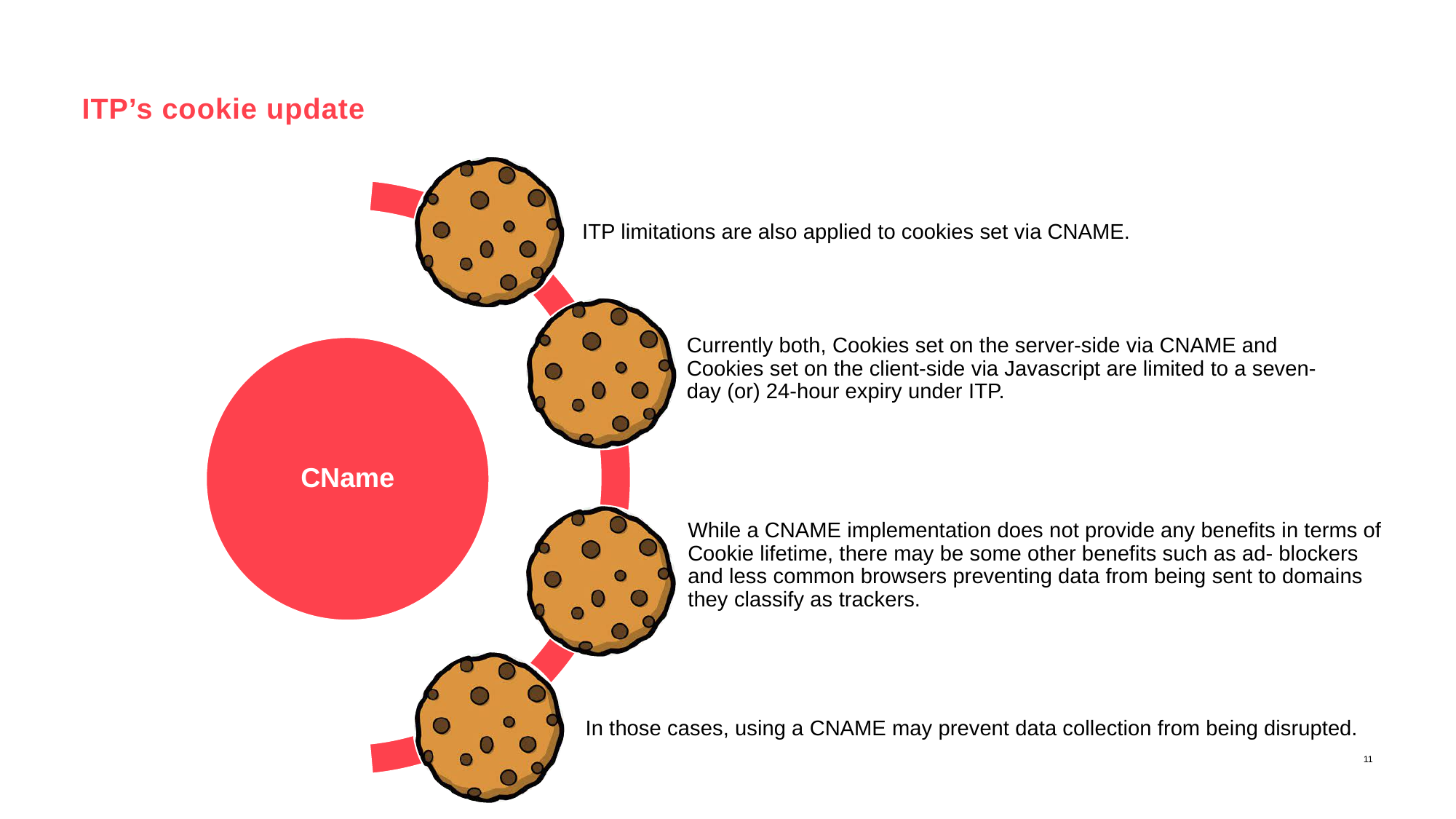

# ITP’s cookie update
CName
ITP limitations are also applied to cookies set via CNAME.
Currently both, Cookies set on the server-side via CNAME and Cookies set on the client-side via Javascript are limited to a seven-day (or) 24-hour expiry under ITP.
While a CNAME implementation does not provide any benefits in terms of Cookie lifetime, there may be some other benefits such as ad- blockers and less common browsers preventing data from being sent to domains they classify as trackers.
In those cases, using a CNAME may prevent data collection from being disrupted.